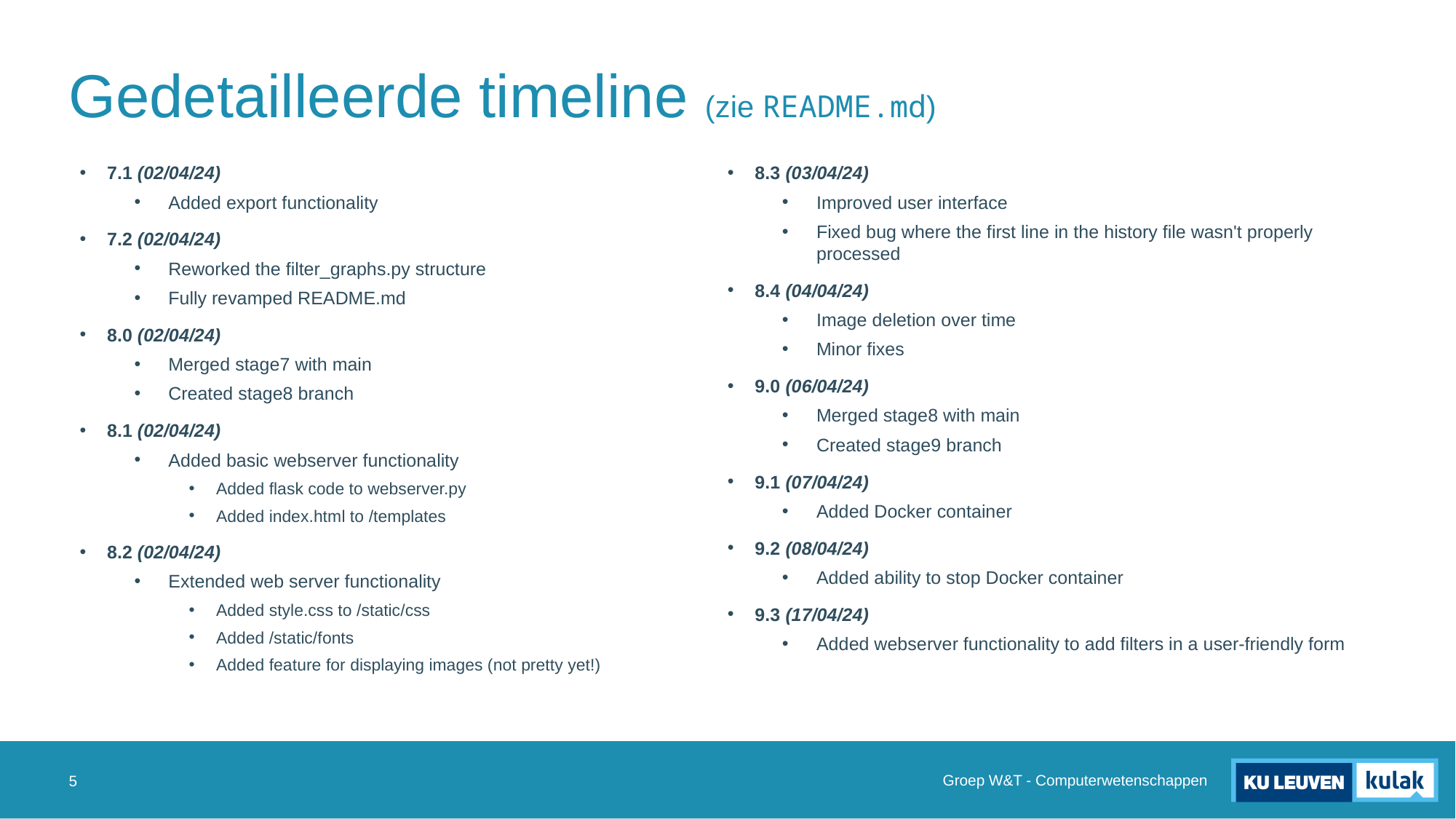

# Gedetailleerde timeline (zie README.md)
7.1 (02/04/24)
Added export functionality
7.2 (02/04/24)
Reworked the filter_graphs.py structure
Fully revamped README.md
8.0 (02/04/24)
Merged stage7 with main
Created stage8 branch
8.1 (02/04/24)
Added basic webserver functionality
Added flask code to webserver.py
Added index.html to /templates
8.2 (02/04/24)
Extended web server functionality
Added style.css to /static/css
Added /static/fonts
Added feature for displaying images (not pretty yet!)
8.3 (03/04/24)
Improved user interface
Fixed bug where the first line in the history file wasn't properly processed
8.4 (04/04/24)
Image deletion over time
Minor fixes
9.0 (06/04/24)
Merged stage8 with main
Created stage9 branch
9.1 (07/04/24)
Added Docker container
9.2 (08/04/24)
Added ability to stop Docker container
9.3 (17/04/24)
Added webserver functionality to add filters in a user-friendly form
Groep W&T - Computerwetenschappen
5